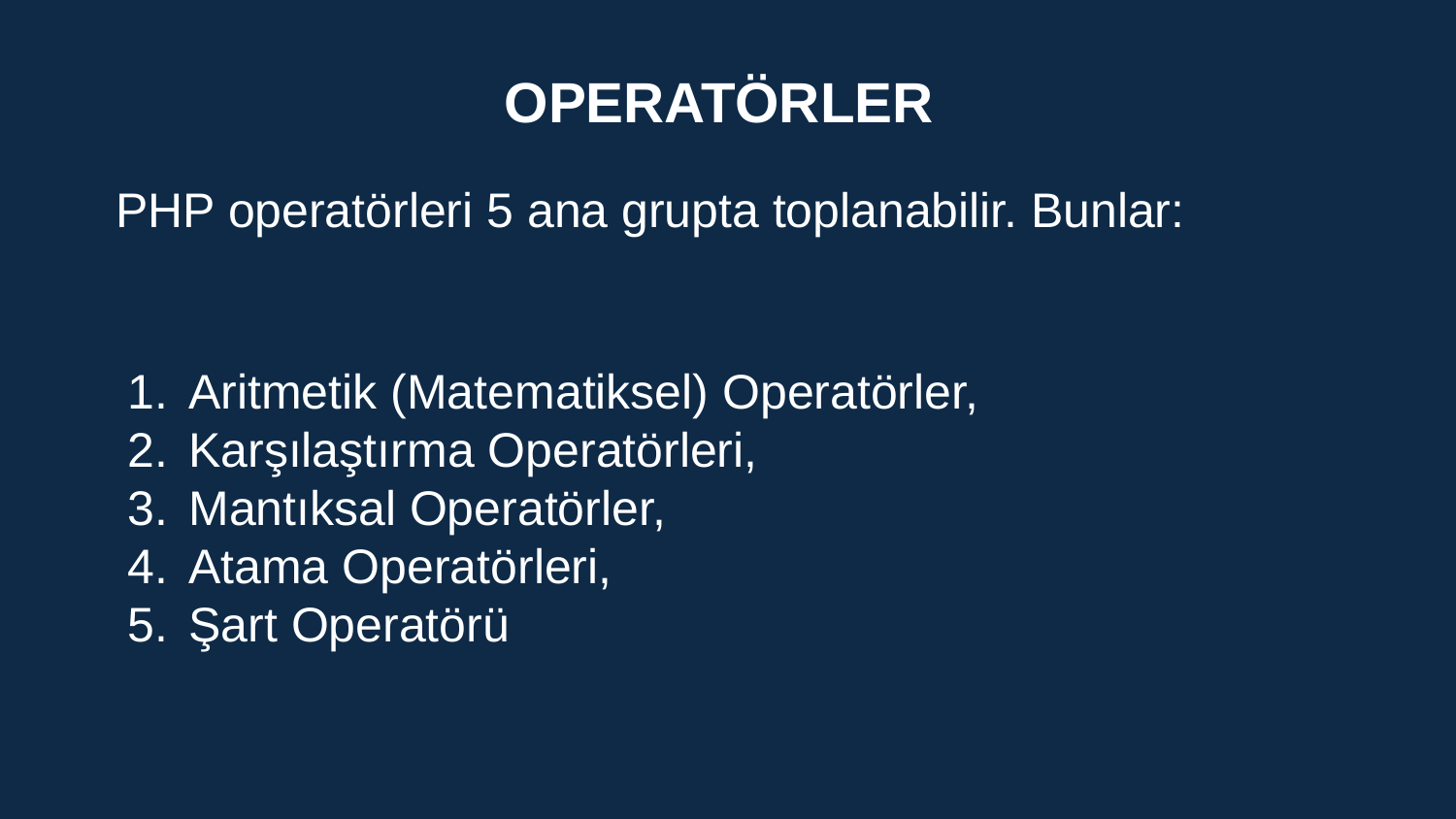

OPERATÖRLER
PHP operatörleri 5 ana grupta toplanabilir. Bunlar:

Aritmetik (Matematiksel) Operatörler,
Karşılaştırma Operatörleri,
Mantıksal Operatörler,
Atama Operatörleri,
Şart Operatörü